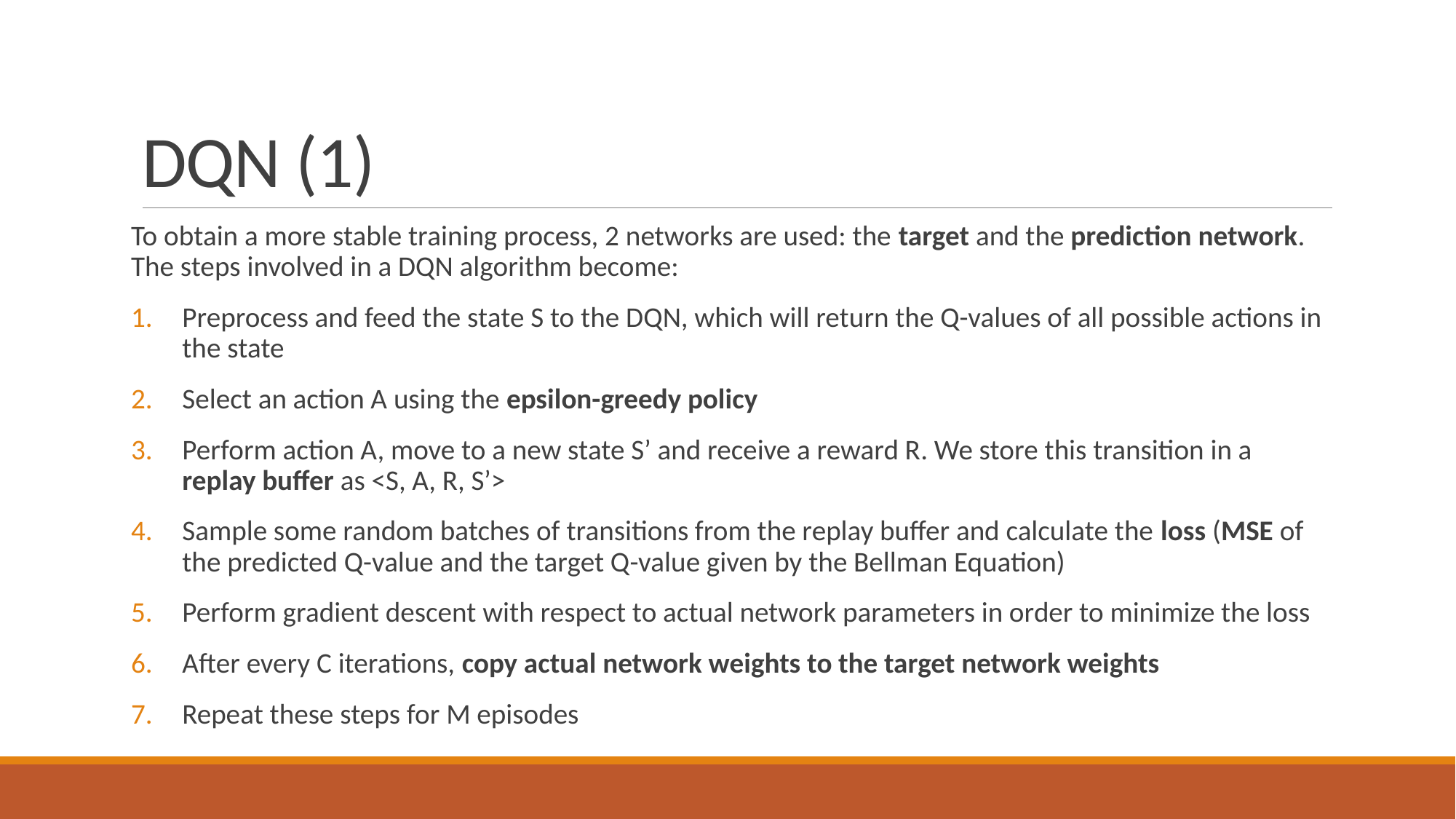

# DQN (1)
To obtain a more stable training process, 2 networks are used: the target and the prediction network. The steps involved in a DQN algorithm become:
Preprocess and feed the state S to the DQN, which will return the Q-values of all possible actions in the state
Select an action A using the epsilon-greedy policy
Perform action A, move to a new state S’ and receive a reward R. We store this transition in a replay buffer as <S, A, R, S’>
Sample some random batches of transitions from the replay buffer and calculate the loss (MSE of the predicted Q-value and the target Q-value given by the Bellman Equation)
Perform gradient descent with respect to actual network parameters in order to minimize the loss
After every C iterations, copy actual network weights to the target network weights
Repeat these steps for M episodes